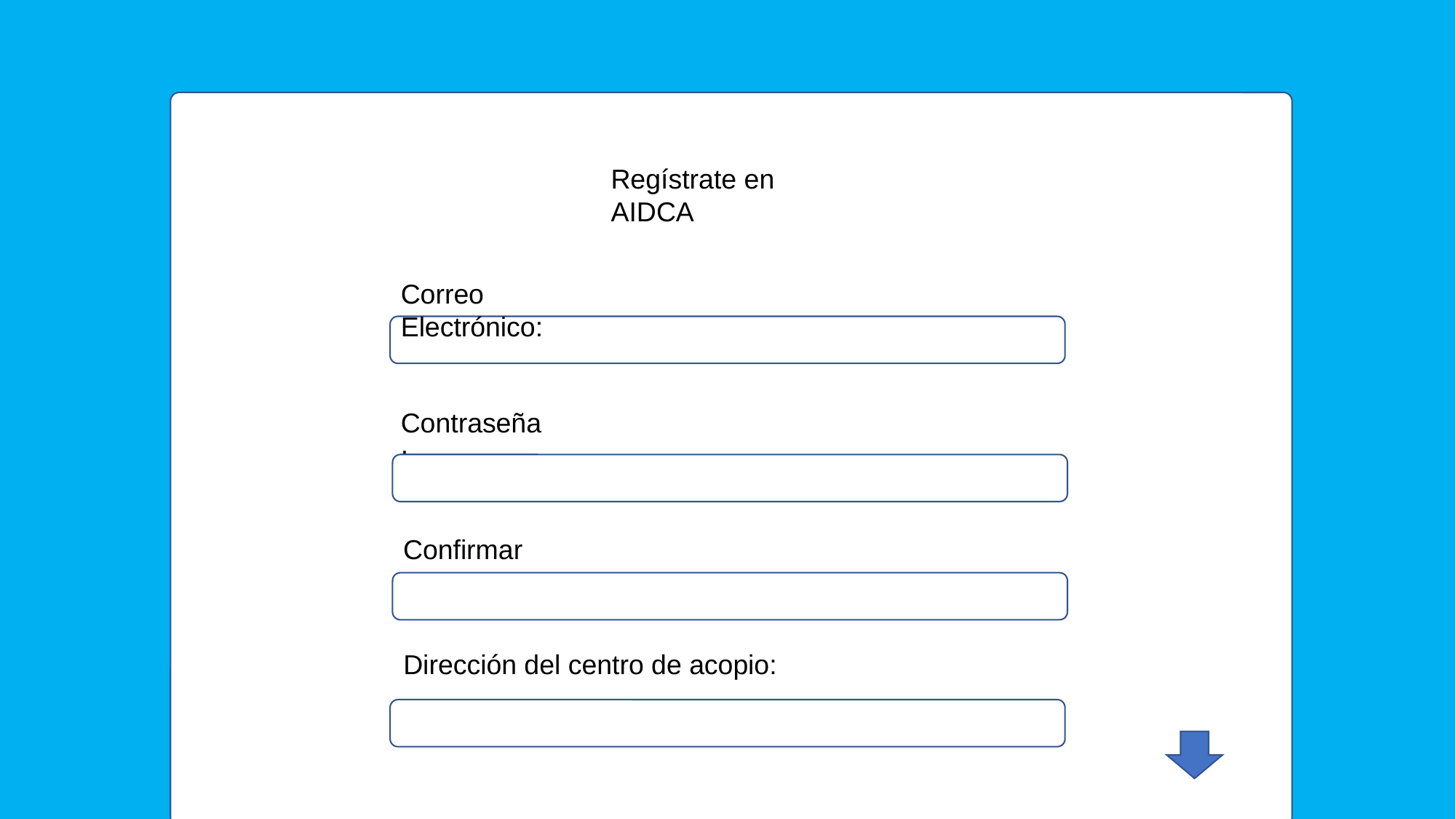

Regístrate en AIDCA
Correo Electrónico:

Contraseña:

Confirmar contraseña:

Dirección del centro de acopio: